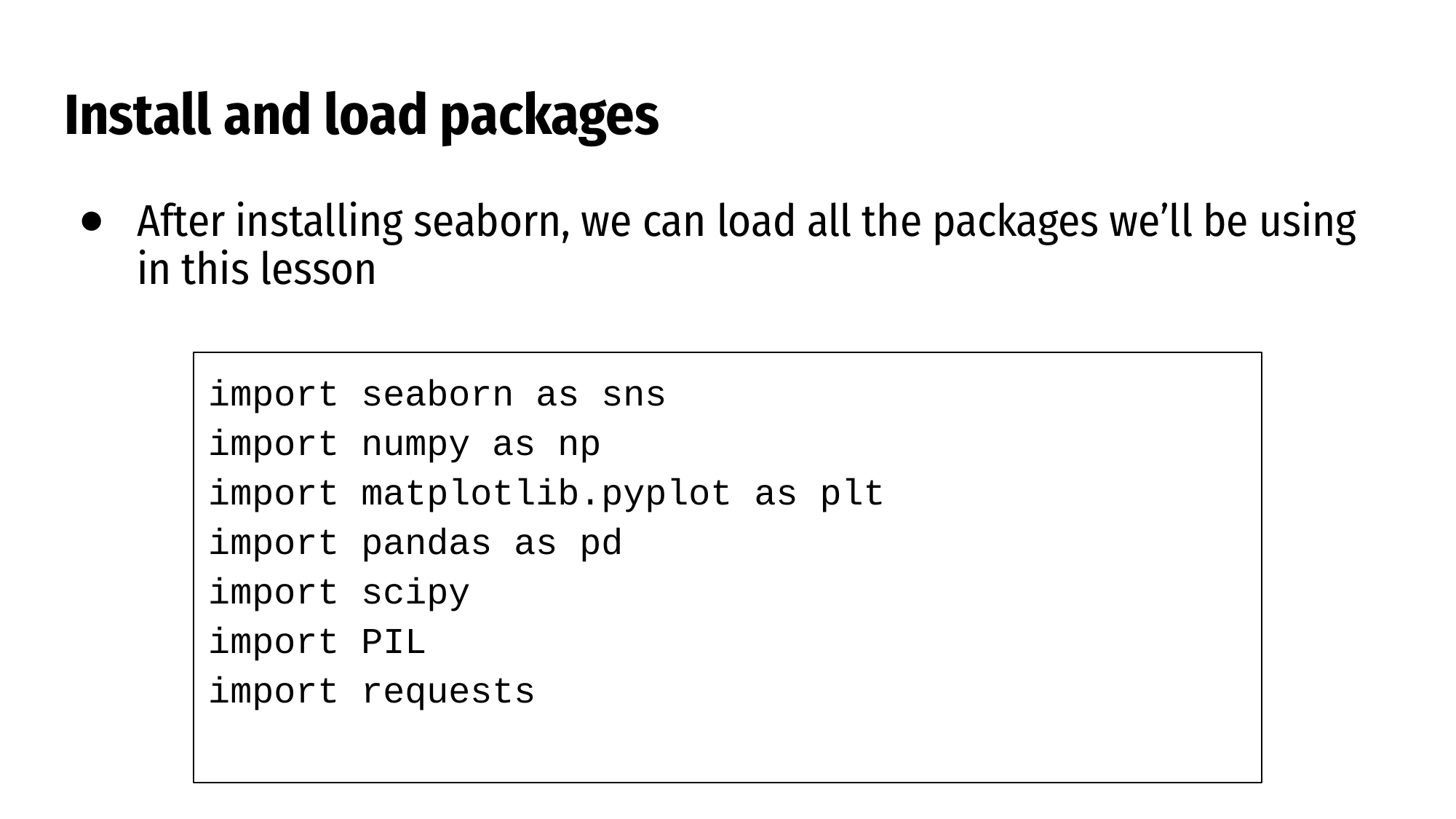

# Install and load packages
After installing seaborn, we can load all the packages we’ll be using in this lesson

import seaborn as sns
import numpy as np
import matplotlib.pyplot as plt
import pandas as pd
import scipy
import PIL
import requests